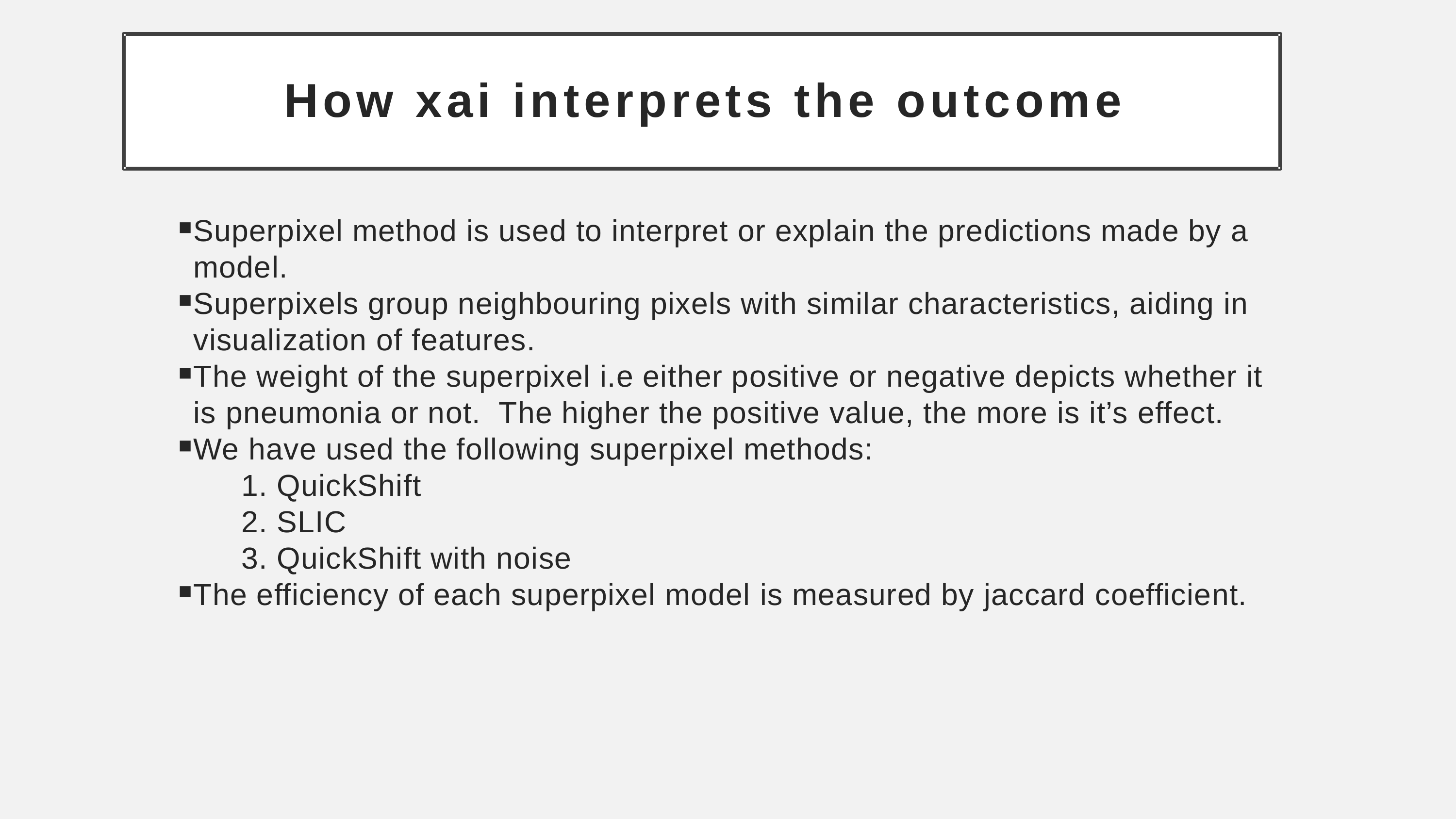

How xai interprets the outcome
Superpixel method is used to interpret or explain the predictions made by a model.
Superpixels group neighbouring pixels with similar characteristics, aiding in visualization of features.
The weight of the superpixel i.e either positive or negative depicts whether it is pneumonia or not.  The higher the positive value, the more is it’s effect.
We have used the following superpixel methods:
       1. QuickShift
       2. SLIC
       3. QuickShift with noise
The efficiency of each superpixel model is measured by jaccard coefficient.